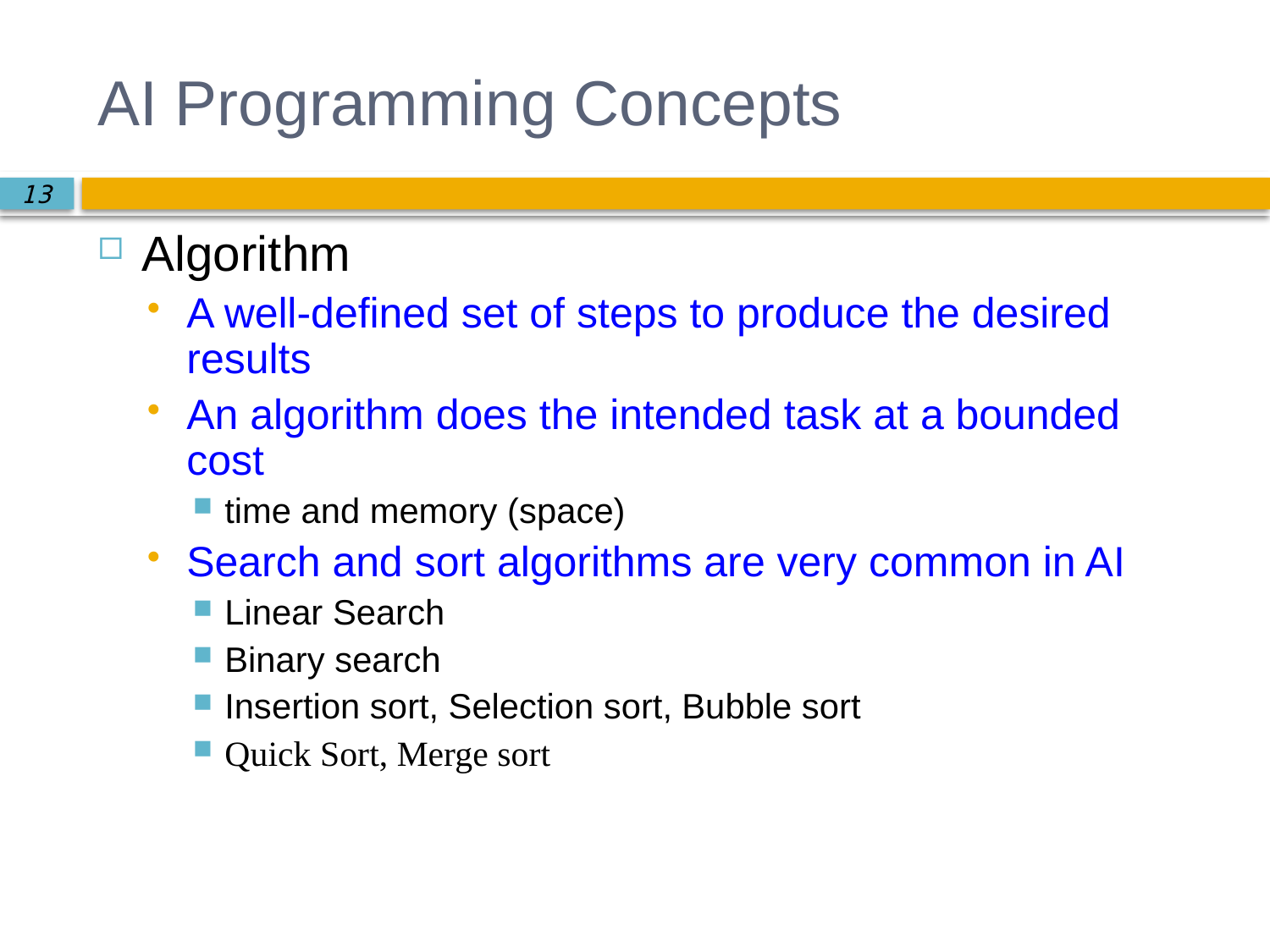

# AI Programming Concepts
Algorithm
A well-defined set of steps to produce the desired results
An algorithm does the intended task at a bounded cost
time and memory (space)
Search and sort algorithms are very common in AI
Linear Search
Binary search
Insertion sort, Selection sort, Bubble sort
Quick Sort, Merge sort

13